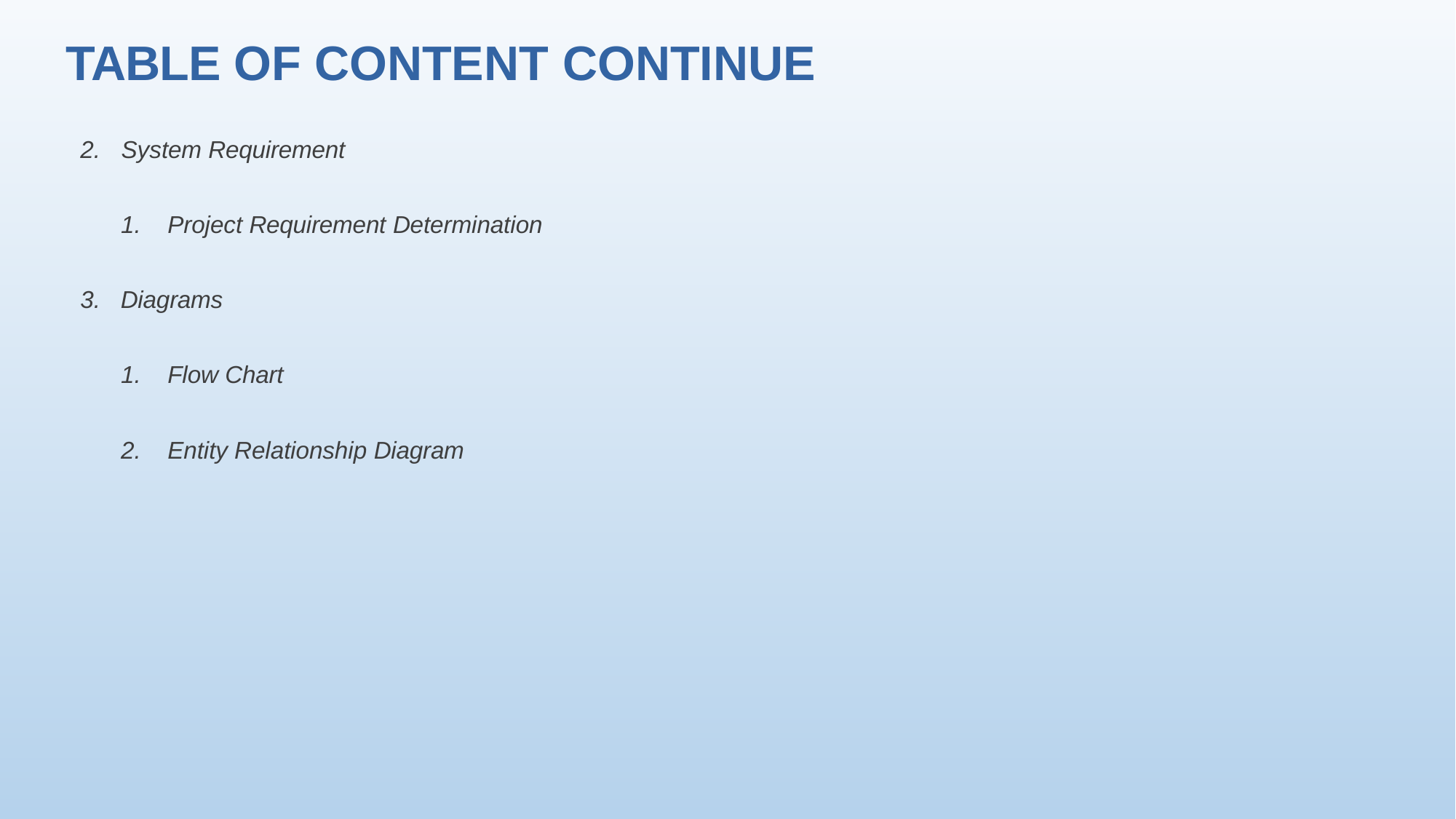

# TABLE OF CONTENT CONTINUE
System Requirement

Project Requirement Determination

Diagrams

Flow Chart

Entity Relationship Diagram